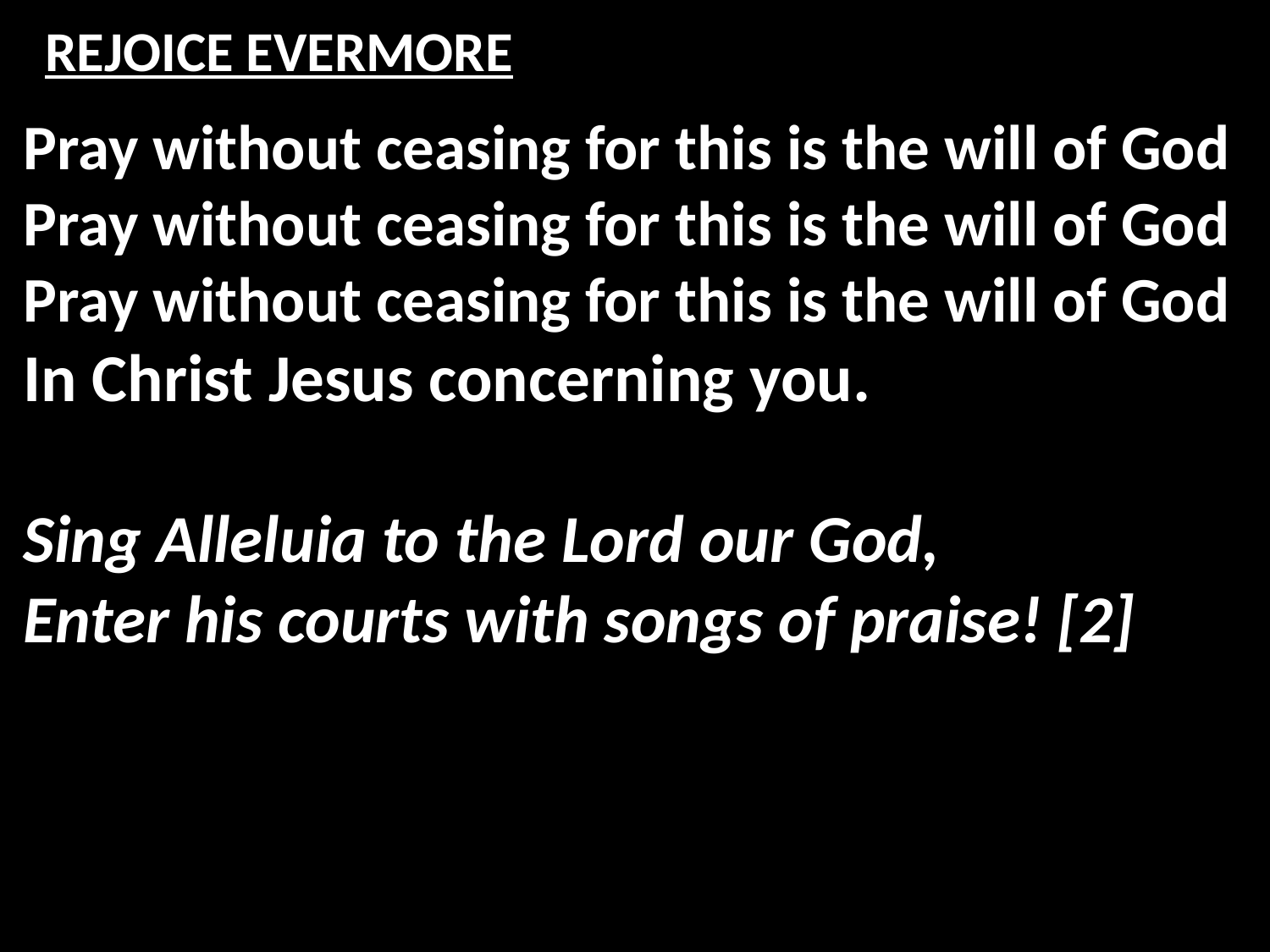

# REJOICE EVERMORE
Pray without ceasing for this is the will of God
Pray without ceasing for this is the will of God
Pray without ceasing for this is the will of God
In Christ Jesus concerning you.

Sing Alleluia to the Lord our God,
Enter his courts with songs of praise! [2]